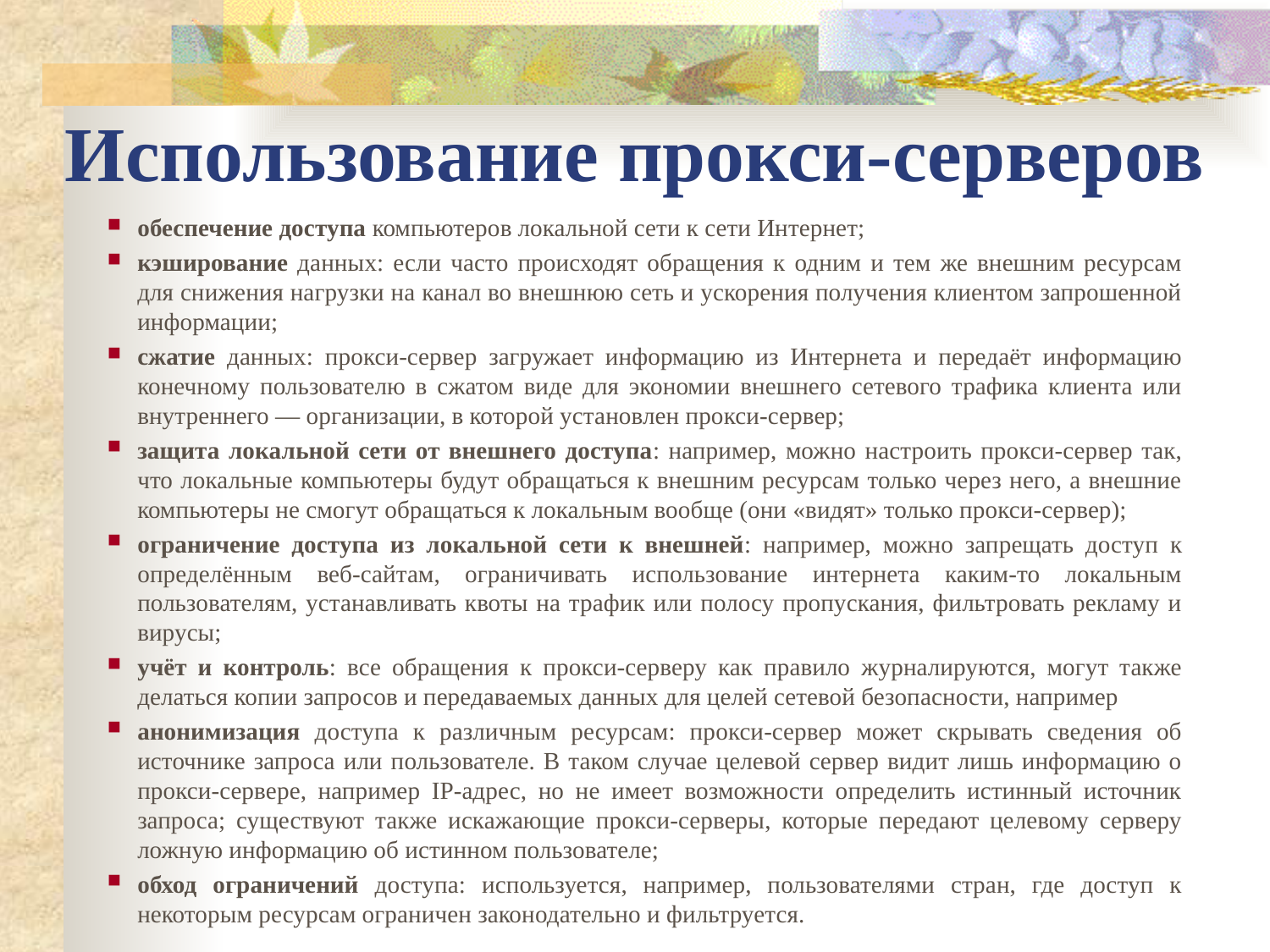

Использование прокси-серверов
обеспечение доступа компьютеров локальной сети к сети Интернет;
кэширование данных: если часто происходят обращения к одним и тем же внешним ресурсам для снижения нагрузки на канал во внешнюю сеть и ускорения получения клиентом запрошенной информации;
сжатие данных: прокси-сервер загружает информацию из Интернета и передаёт информацию конечному пользователю в сжатом виде для экономии внешнего сетевого трафика клиента или внутреннего — организации, в которой установлен прокси-сервер;
защита локальной сети от внешнего доступа: например, можно настроить прокси-сервер так, что локальные компьютеры будут обращаться к внешним ресурсам только через него, а внешние компьютеры не смогут обращаться к локальным вообще (они «видят» только прокси-сервер);
ограничение доступа из локальной сети к внешней: например, можно запрещать доступ к определённым веб-сайтам, ограничивать использование интернета каким-то локальным пользователям, устанавливать квоты на трафик или полосу пропускания, фильтровать рекламу и вирусы;
учёт и контроль: все обращения к прокси-серверу как правило журналируются, могут также делаться копии запросов и передаваемых данных для целей сетевой безопасности, например
анонимизация доступа к различным ресурсам: прокси-сервер может скрывать сведения об источнике запроса или пользователе. В таком случае целевой сервер видит лишь информацию о прокси-сервере, например IP-адрес, но не имеет возможности определить истинный источник запроса; существуют также искажающие прокси-серверы, которые передают целевому серверу ложную информацию об истинном пользователе;
обход ограничений доступа: используется, например, пользователями стран, где доступ к некоторым ресурсам ограничен законодательно и фильтруется.